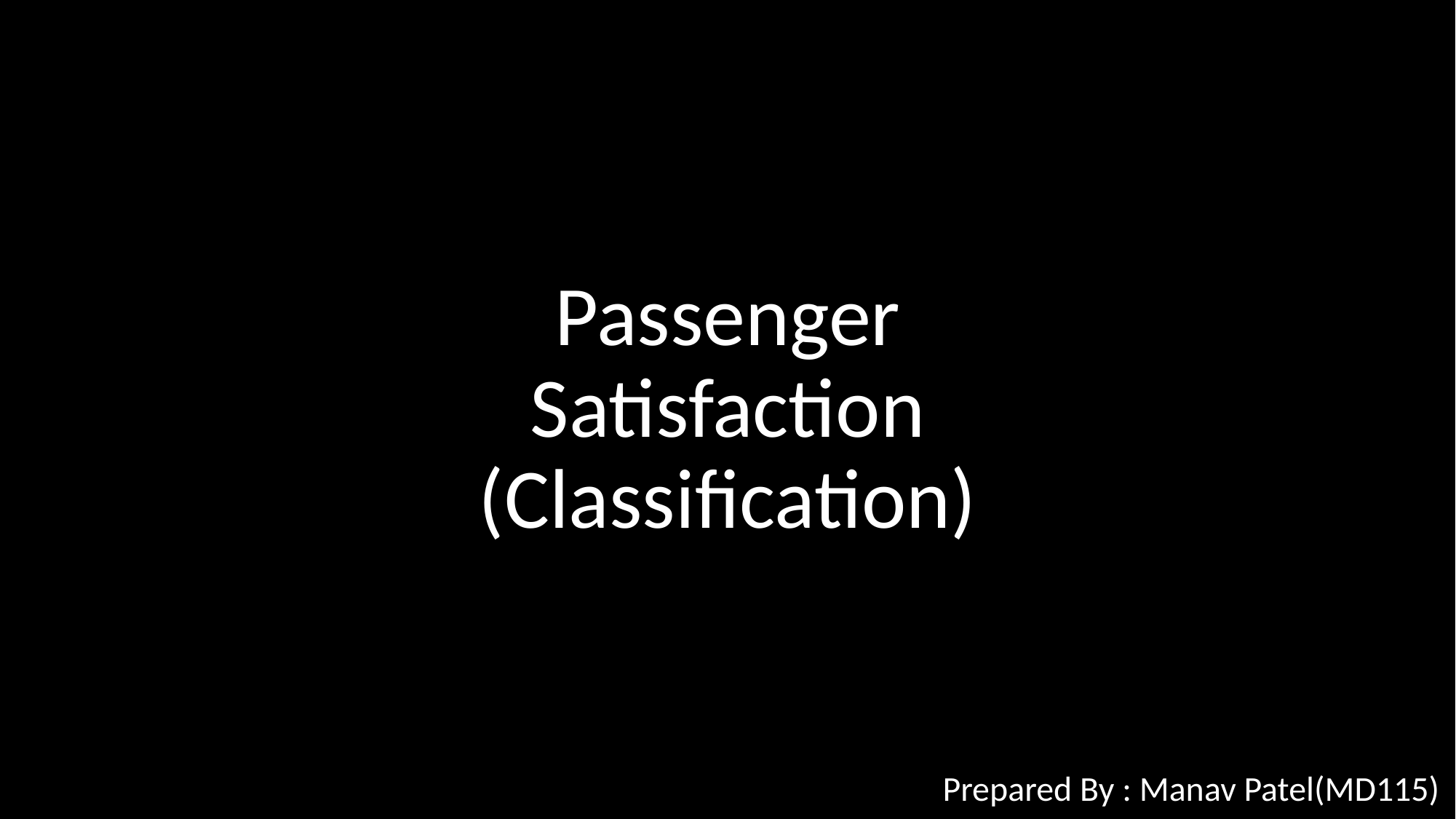

# Passenger Satisfaction (Classification)
Prepared By : Manav Patel(MD115)